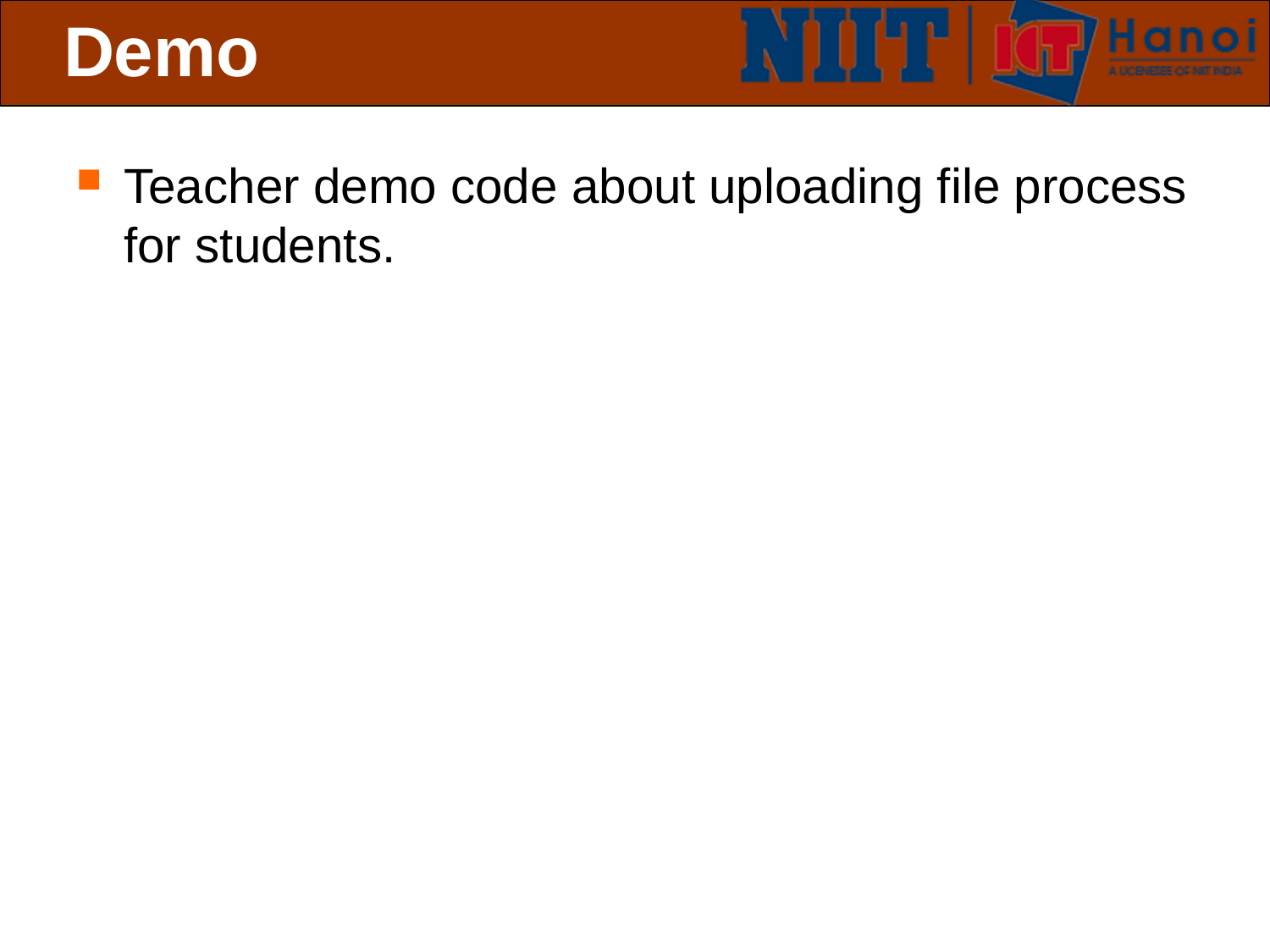

# Demo
Teacher demo code about uploading file process for students.
 Slide 13 of 19